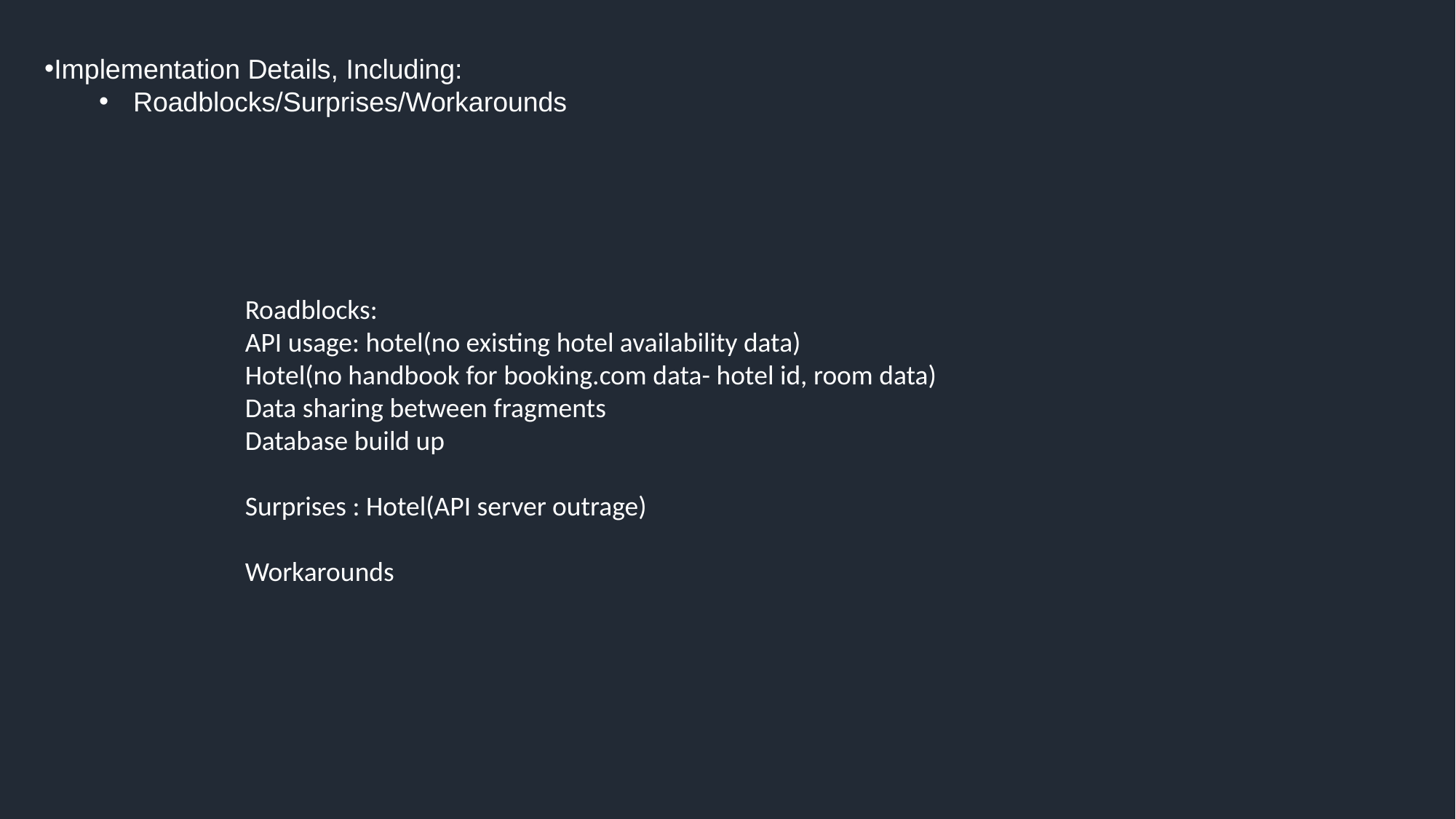

Implementation Details, Including:
Roadblocks/Surprises/Workarounds

Roadblocks:
API usage: hotel(no existing hotel availability data)
Hotel(no handbook for booking.com data- hotel id, room data)
Data sharing between fragments
Database build up

Surprises : Hotel(API server outrage)

Workarounds